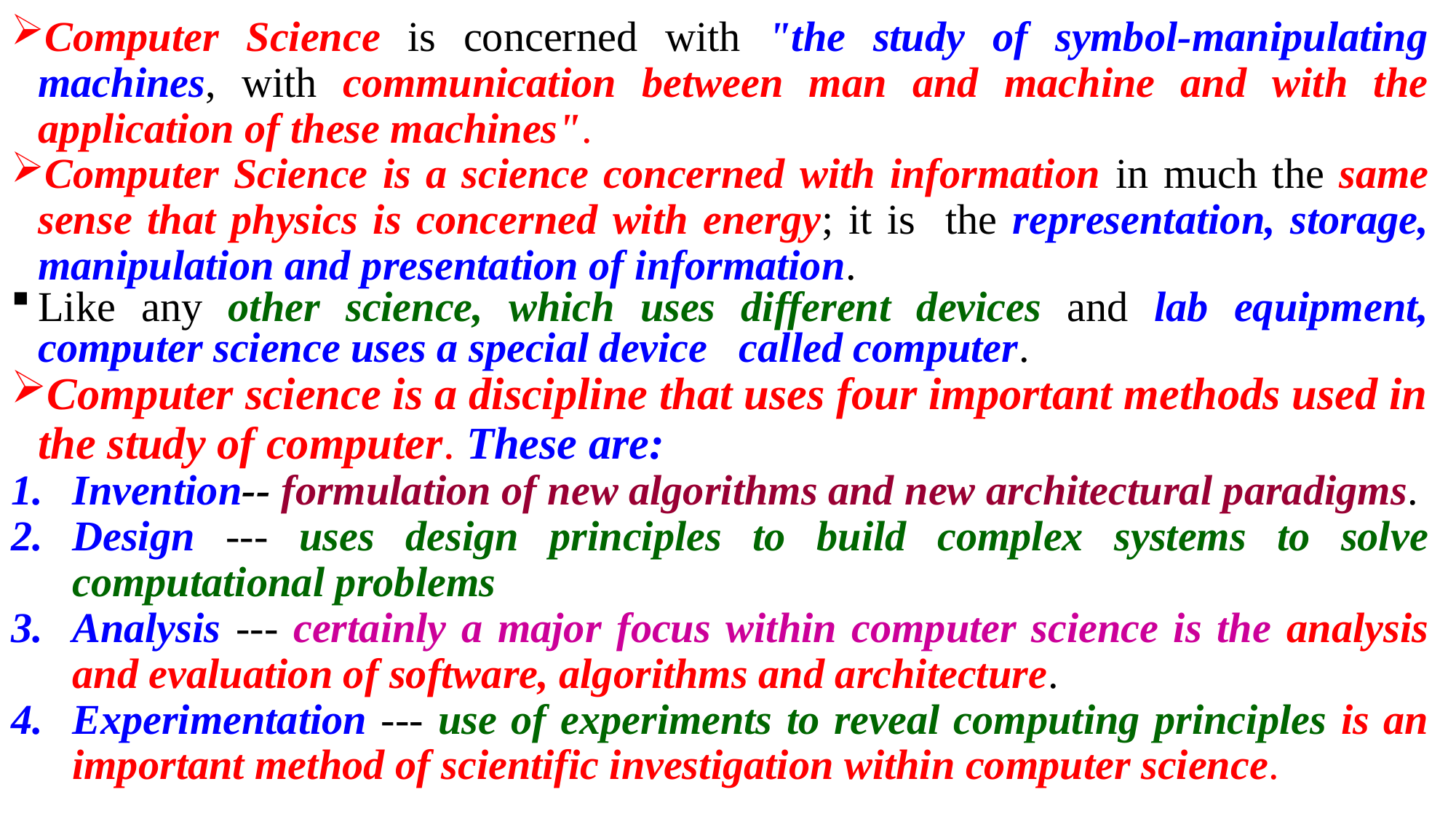

Computer Science is concerned with "the study of symbol-manipulating machines, with communication between man and machine and with the application of these machines".
Computer Science is a science concerned with information in much the same sense that physics is concerned with energy; it is  the representation, storage, manipulation and presentation of information.
Like any other science, which uses different devices and lab equipment, computer science uses a special device   called computer.
Computer science is a discipline that uses four important methods used in the study of computer. These are:
Invention-- formulation of new algorithms and new architectural paradigms.
Design --- uses design principles to build complex systems to solve computational problems
Analysis --- certainly a major focus within computer science is the analysis and evaluation of software, algorithms and architecture.
Experimentation --- use of experiments to reveal computing principles is an important method of scientific investigation within computer science.